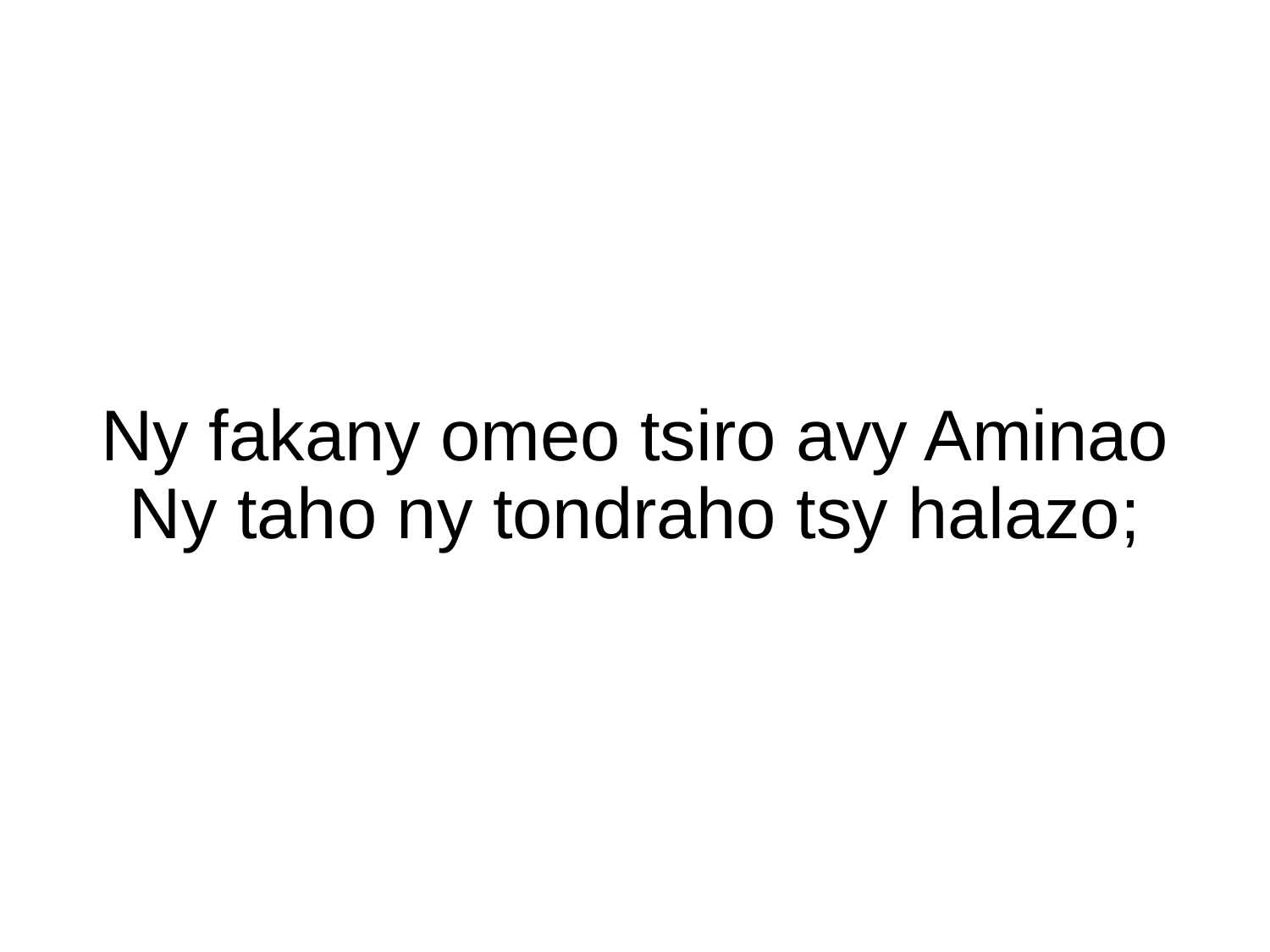

Ny fakany omeo tsiro avy Aminao
Ny taho ny tondraho tsy halazo;